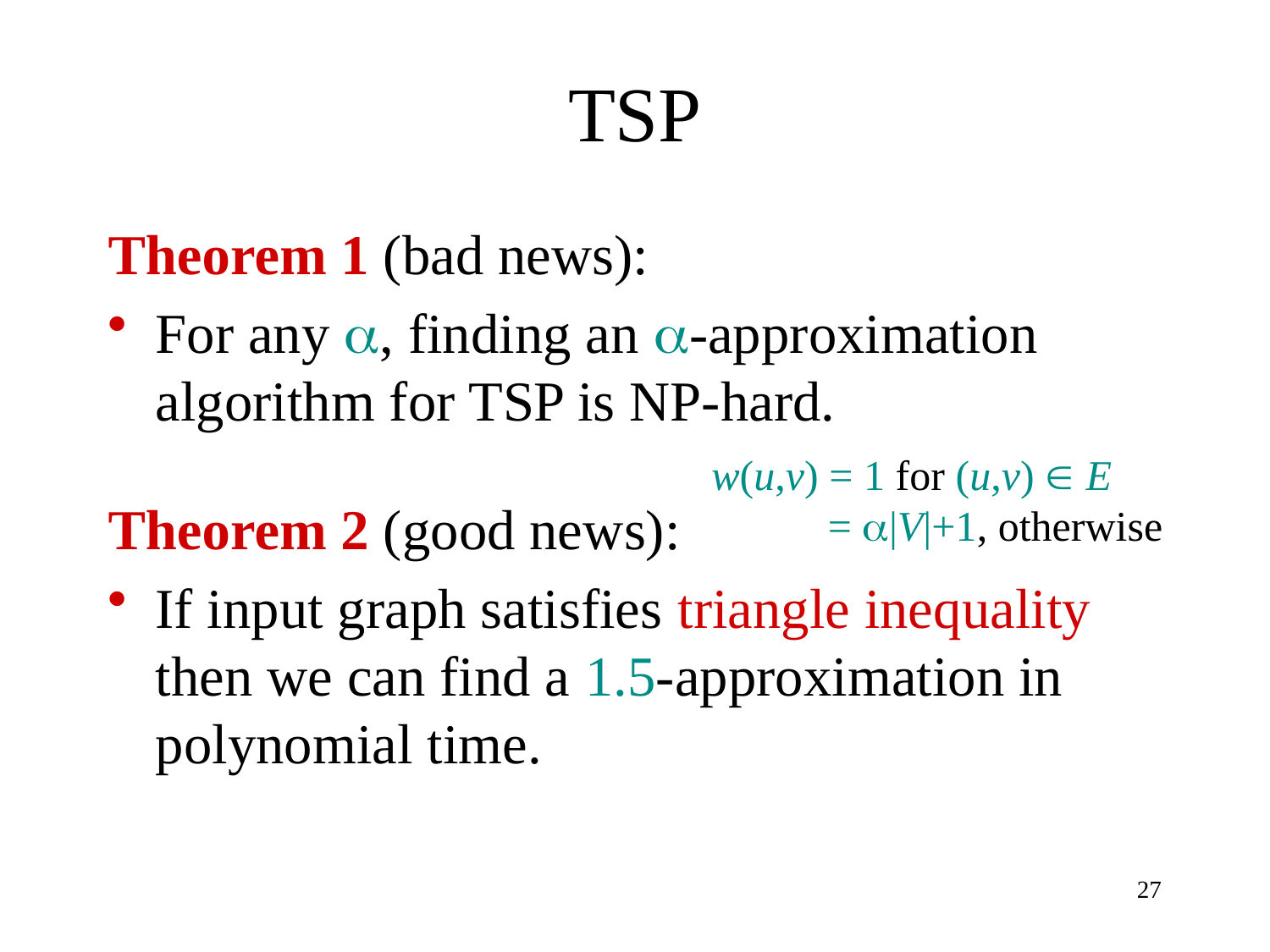

# TSP
Theorem 1 (bad news):
For any α, finding an α-approximation algorithm for TSP is NP-hard.

Theorem 2 (good news):
If input graph satisfies triangle inequality then we can find a 1.5-approximation in polynomial time.
w(u,v) = 1 for (u,v) ∈ E
           = α|V|+1, otherwise
27